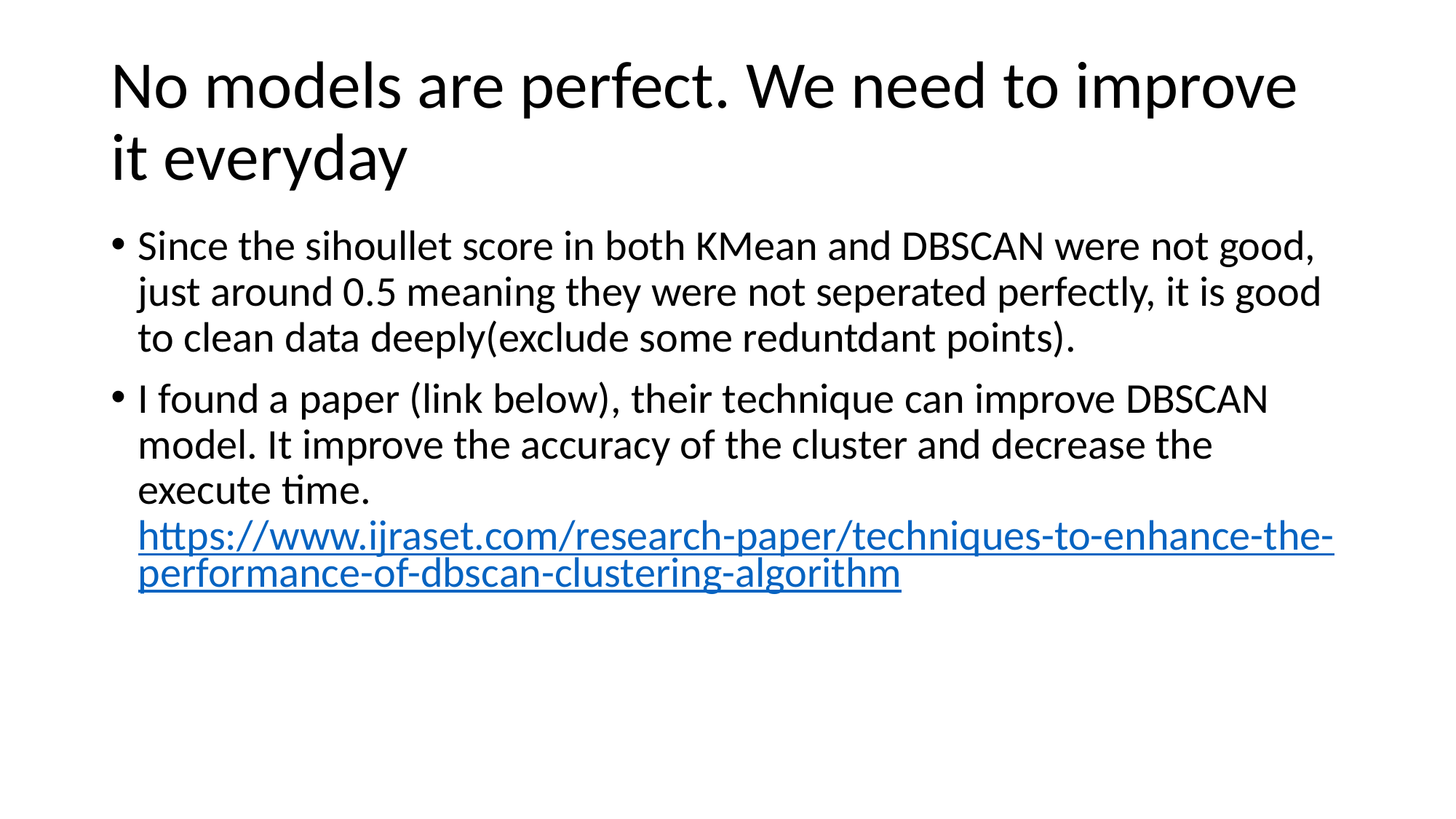

# No models are perfect. We need to improve it everyday
Since the sihoullet score in both KMean and DBSCAN were not good, just around 0.5 meaning they were not seperated perfectly, it is good to clean data deeply(exclude some reduntdant points).
I found a paper (link below), their technique can improve DBSCAN model. It improve the accuracy of the cluster and decrease the execute time. https://www.ijraset.com/research-paper/techniques-to-enhance-the-performance-of-dbscan-clustering-algorithm